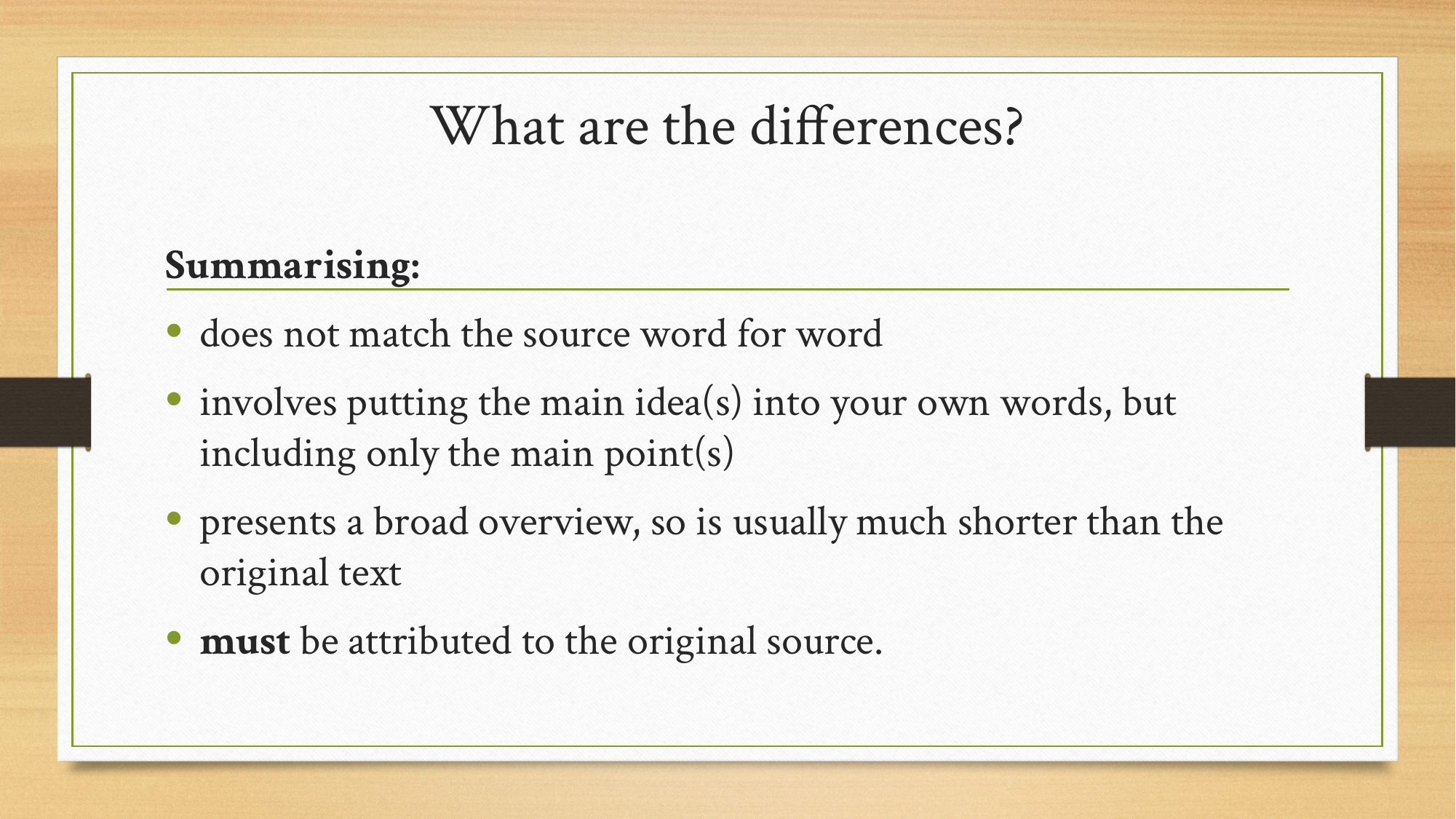

# What are the differences?

Summarising:
does not match the source word for word
involves putting the main idea(s) into your own words, but including only the main point(s)
presents a broad overview, so is usually much shorter than the original text
must be attributed to the original source.